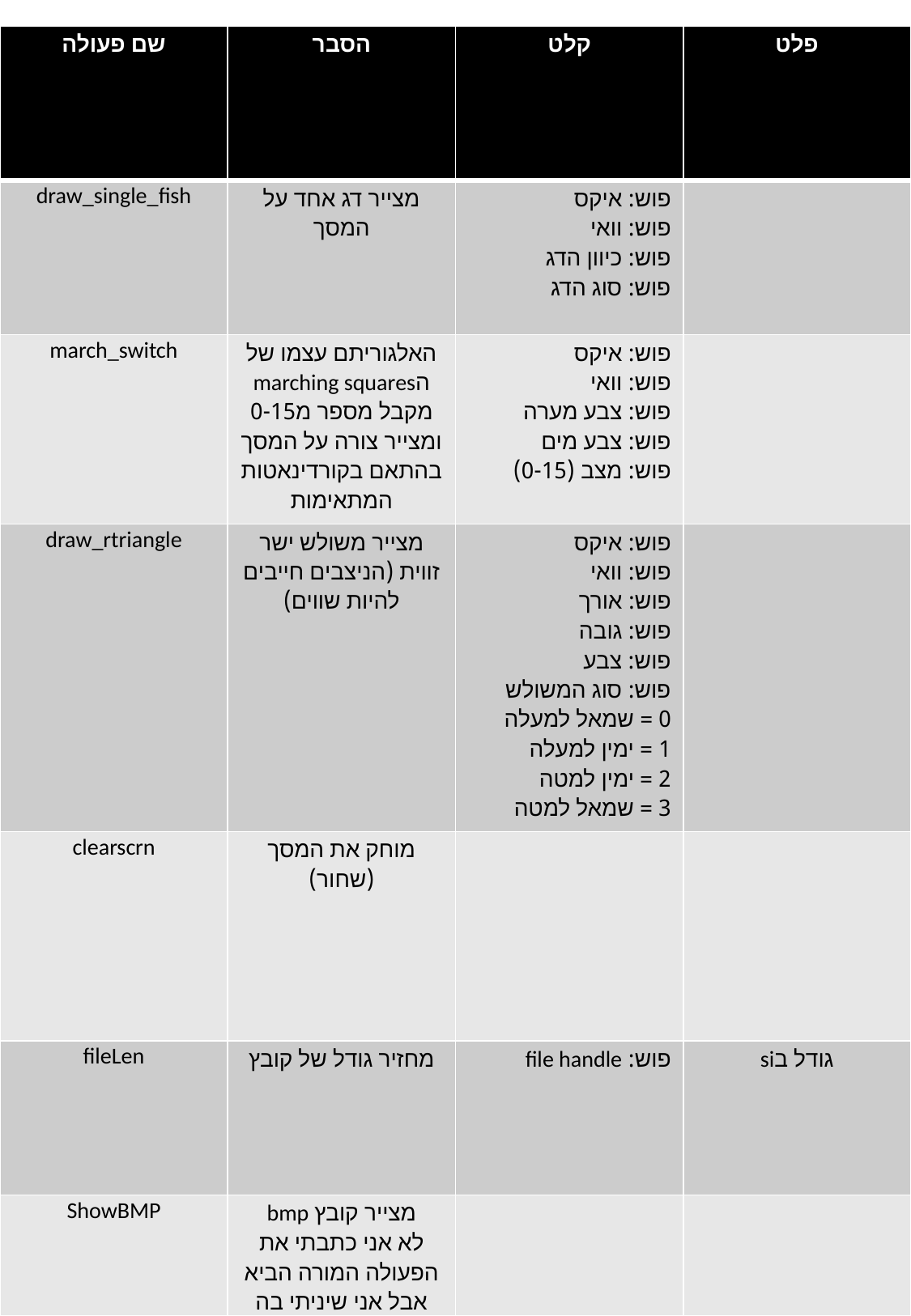

| שם פעולה | הסבר | קלט | פלט |
| --- | --- | --- | --- |
| draw\_single\_fish | מצייר דג אחד על המסך | פוש: איקס פוש: וואי פוש: כיוון הדג פוש: סוג הדג |  |
| march\_switch | האלגוריתם עצמו של הmarching squares מקבל מספר מ0-15 ומצייר צורה על המסך בהתאם בקורדינאטות המתאימות | פוש: איקס פוש: וואי פוש: צבע מערה פוש: צבע מים פוש: מצב (0-15) |  |
| draw\_rtriangle | מצייר משולש ישר זווית (הניצבים חייבים להיות שווים) | פוש: איקס פוש: וואי פוש: אורך פוש: גובה פוש: צבע פוש: סוג המשולש 0 = שמאל למעלה 1 = ימין למעלה 2 = ימין למטה 3 = שמאל למטה |  |
| clearscrn | מוחק את המסך (שחור) |  |  |
| fileLen | מחזיר גודל של קובץ | פוש: file handle | גודל בsi |
| ShowBMP | מצייר קובץ bmp לא אני כתבתי את הפעולה המורה הביא אבל אני שיניתי בה משהו כדי שהיא לא תצייר ורוד כדי שאני אוכל לעשות דמויות עם רקעtransparent בכך שפשוט אצבע אותו בורוד |  |  |

22